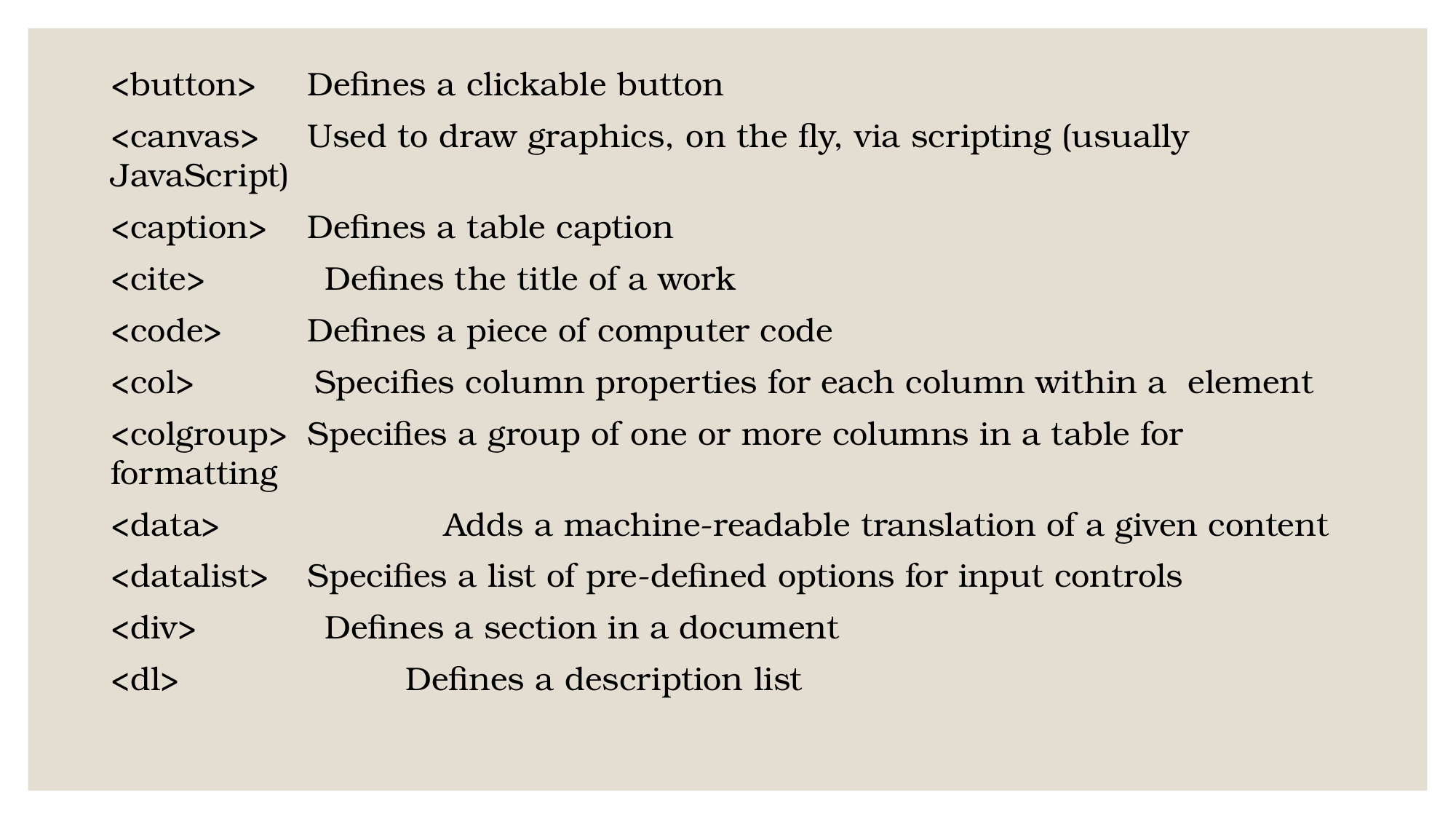

<button>	Defines a clickable button
<canvas>	Used to draw graphics, on the fly, via scripting (usually JavaScript)
<caption>	Defines a table caption
<cite>	           Defines the title of a work
<code>	Defines a piece of computer code
<col>	          Specifies column properties for each column within a  element
<colgroup>	Specifies a group of one or more columns in a table for formatting
<data>	             Adds a machine-readable translation of a given content
<datalist>	Specifies a list of pre-defined options for input controls
<div>	           Defines a section in a document
<dl>              	Defines a description list